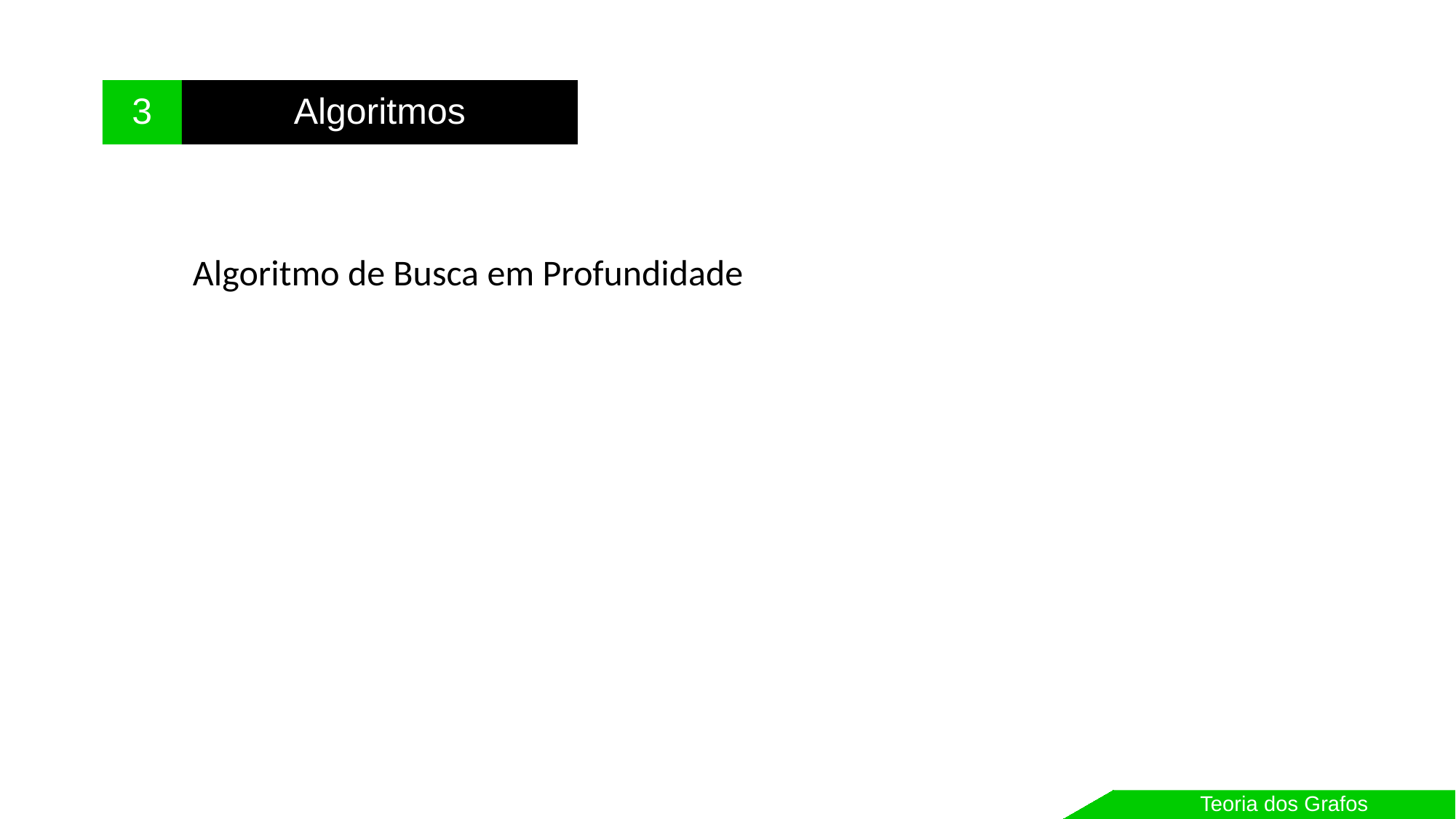

3
Algoritmos
Algoritmo de Busca em Profundidade

Teoria dos Grafos